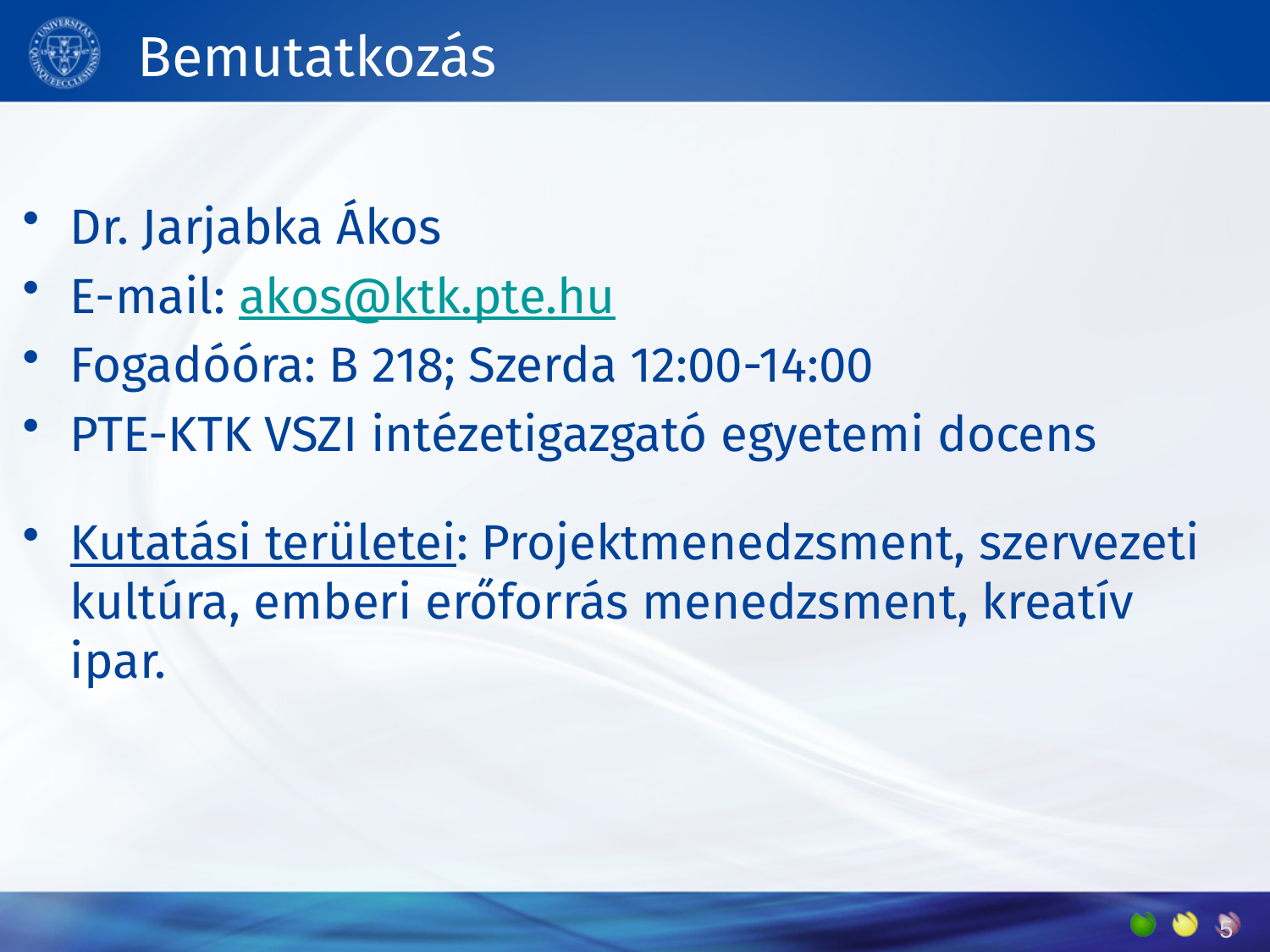

# Bemutatkozás
Dr. Jarjabka Ákos
E-mail: akos@ktk.pte.hu
Fogadóóra: B 218; Szerda 12:00-14:00
PTE-KTK VSZI intézetigazgató egyetemi docens

Kutatási területei: Projektmenedzsment, szervezeti kultúra, emberi erőforrás menedzsment, kreatív ipar.
2019. 09. 16.
5